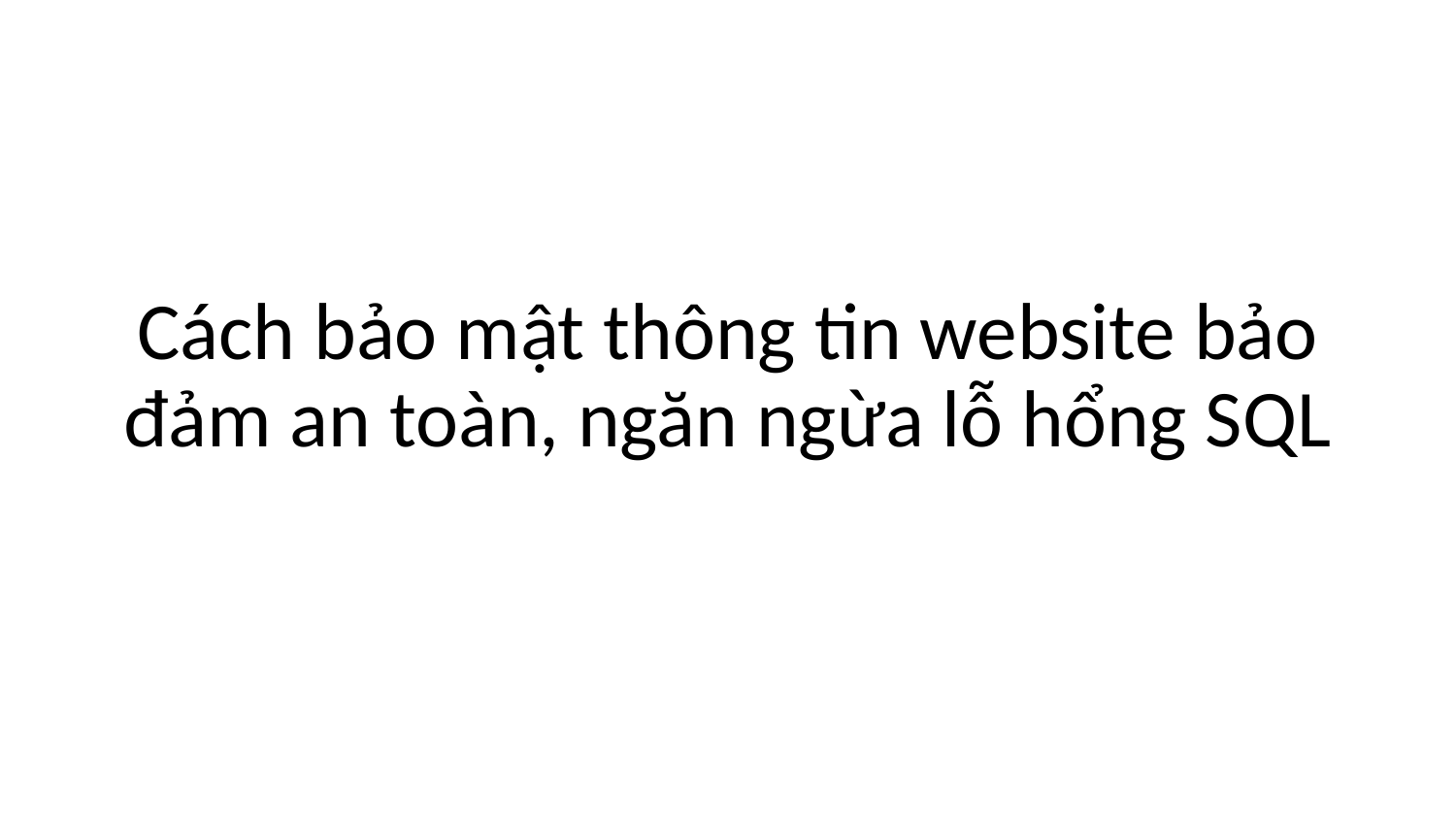

# Cách bảo mật thông tin website bảo đảm an toàn, ngăn ngừa lỗ hổng SQL